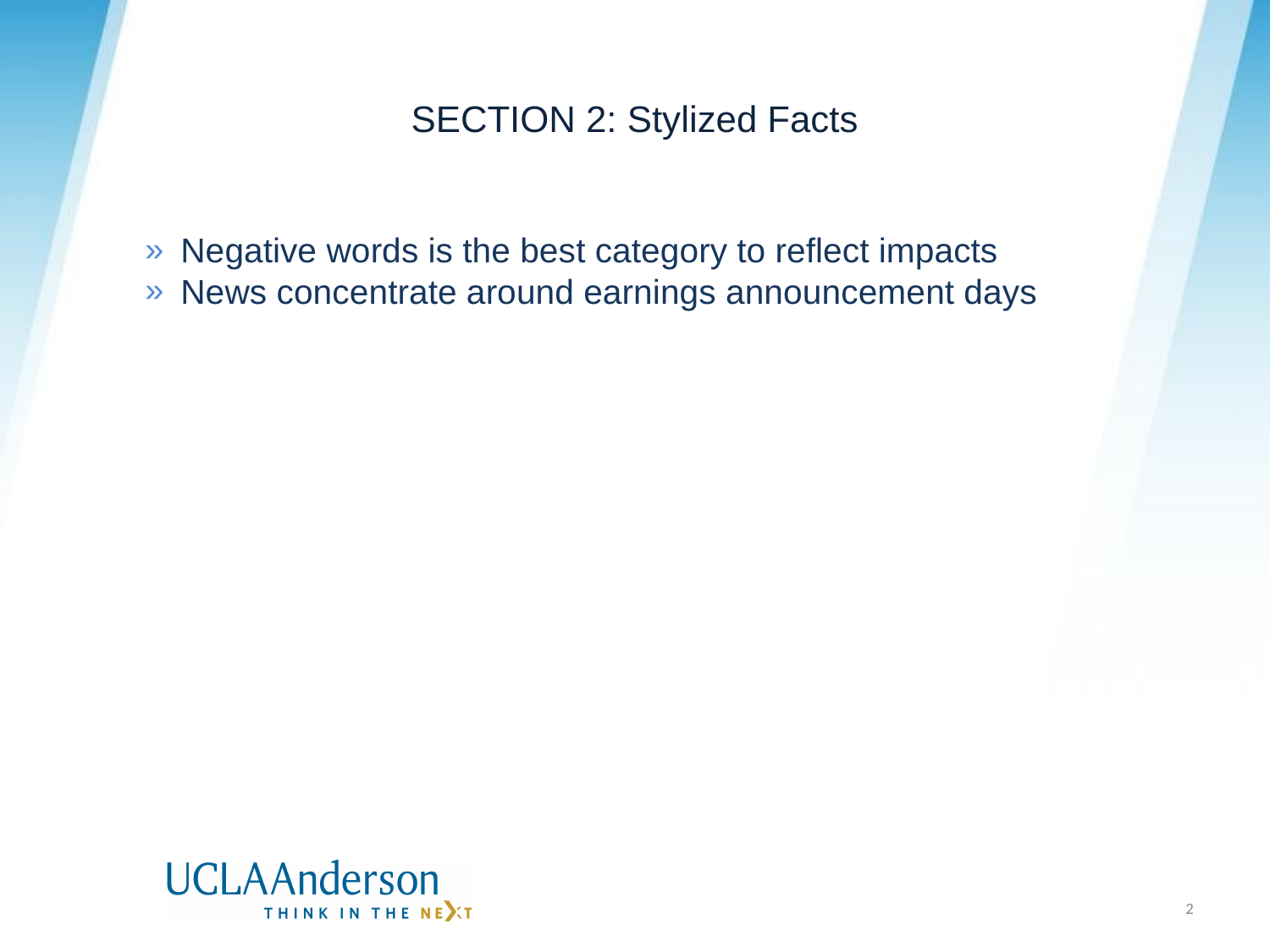

# SECTION 2: Stylized Facts
Negative words is the best category to reflect impacts
News concentrate around earnings announcement days
2